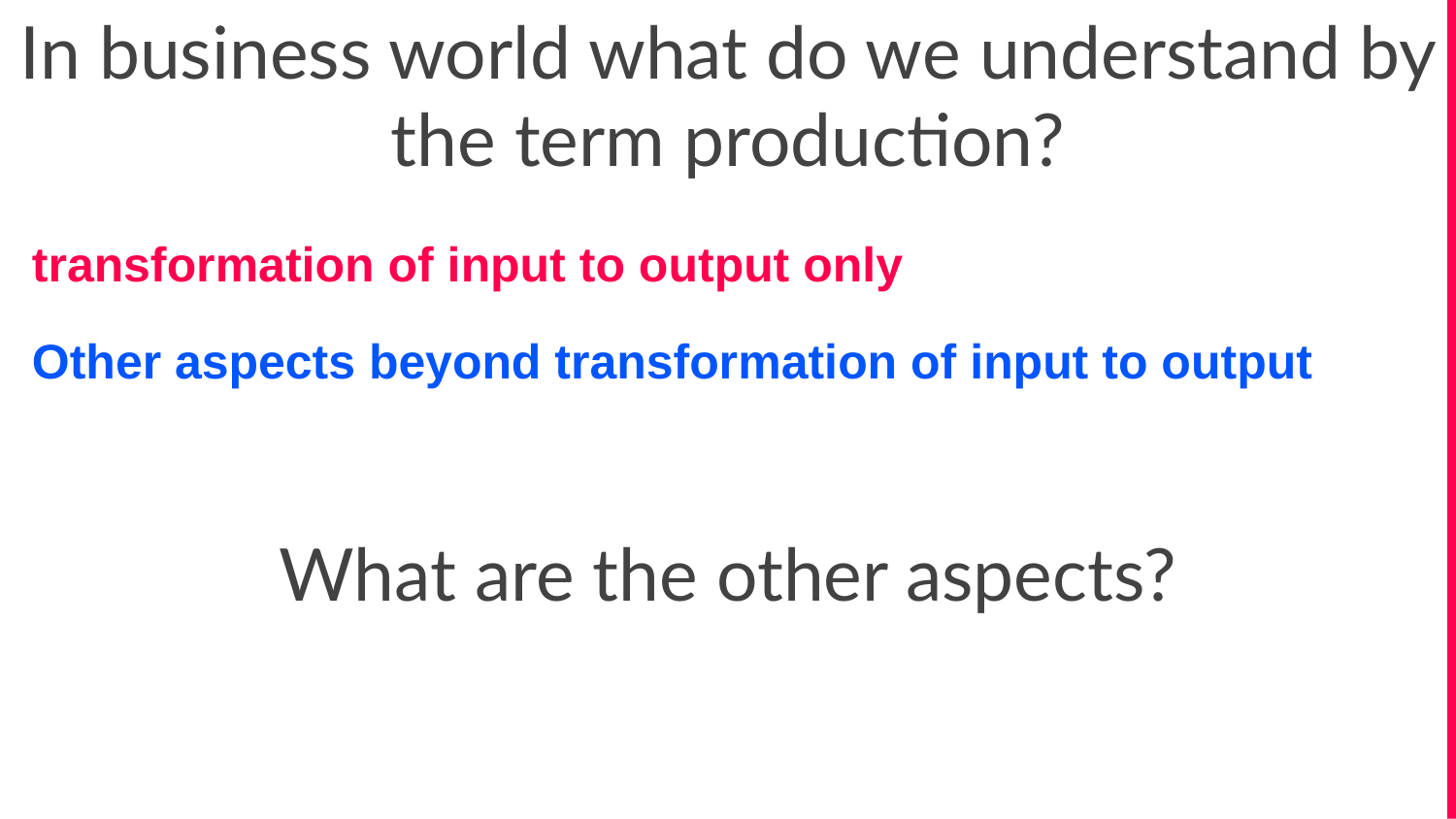

In business world what do we understand by the term production?
transformation of input to output only
Other aspects beyond transformation of input to output
What are the other aspects?